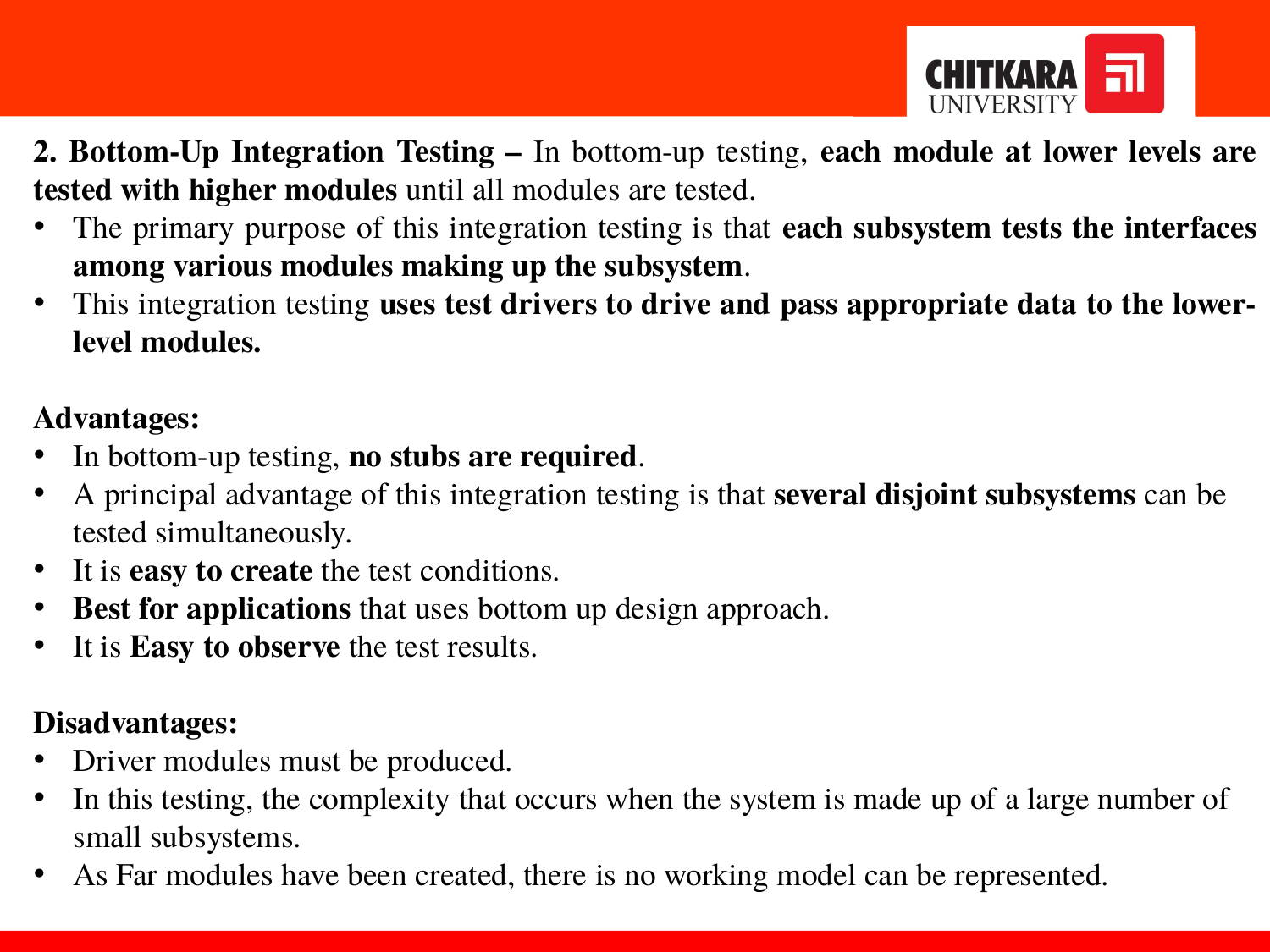

2. Bottom-Up Integration Testing – In bottom-up testing, each module at lower levels are tested with higher modules until all modules are tested.
The primary purpose of this integration testing is that each subsystem tests the interfaces among various modules making up the subsystem.
This integration testing uses test drivers to drive and pass appropriate data to the lower-level modules.

Advantages:
In bottom-up testing, no stubs are required.
A principal advantage of this integration testing is that several disjoint subsystems can be tested simultaneously.
It is easy to create the test conditions.
Best for applications that uses bottom up design approach.
It is Easy to observe the test results.

Disadvantages:
Driver modules must be produced.
In this testing, the complexity that occurs when the system is made up of a large number of small subsystems.
As Far modules have been created, there is no working model can be represented.